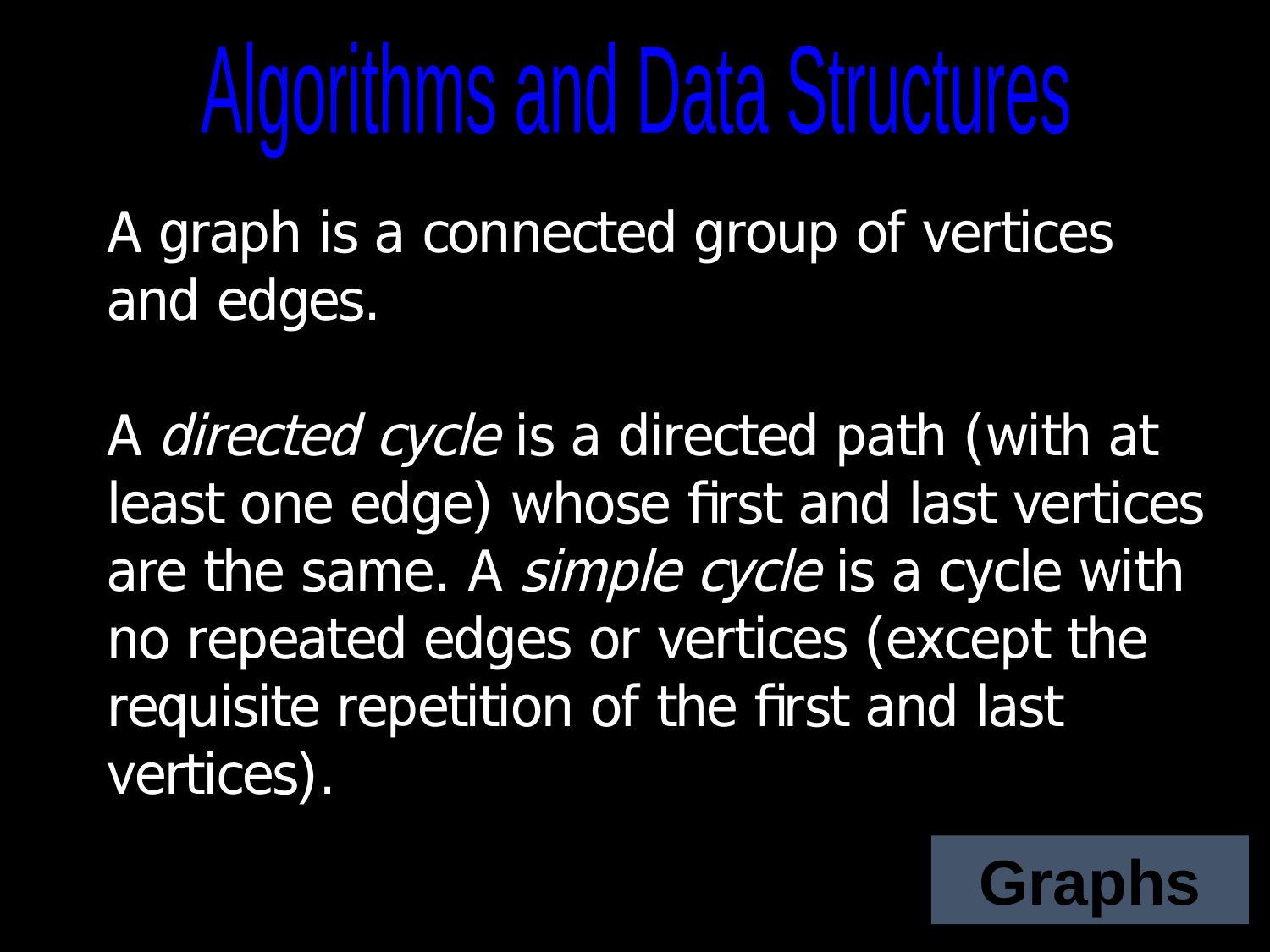

Algorithms and Data Structures
A graph is a connected group of vertices and edges.

A directed cycle is a directed path (with at least one edge) whose first and last vertices are the same. A simple cycle is a cycle with no repeated edges or vertices (except the requisite repetition of the first and last vertices).